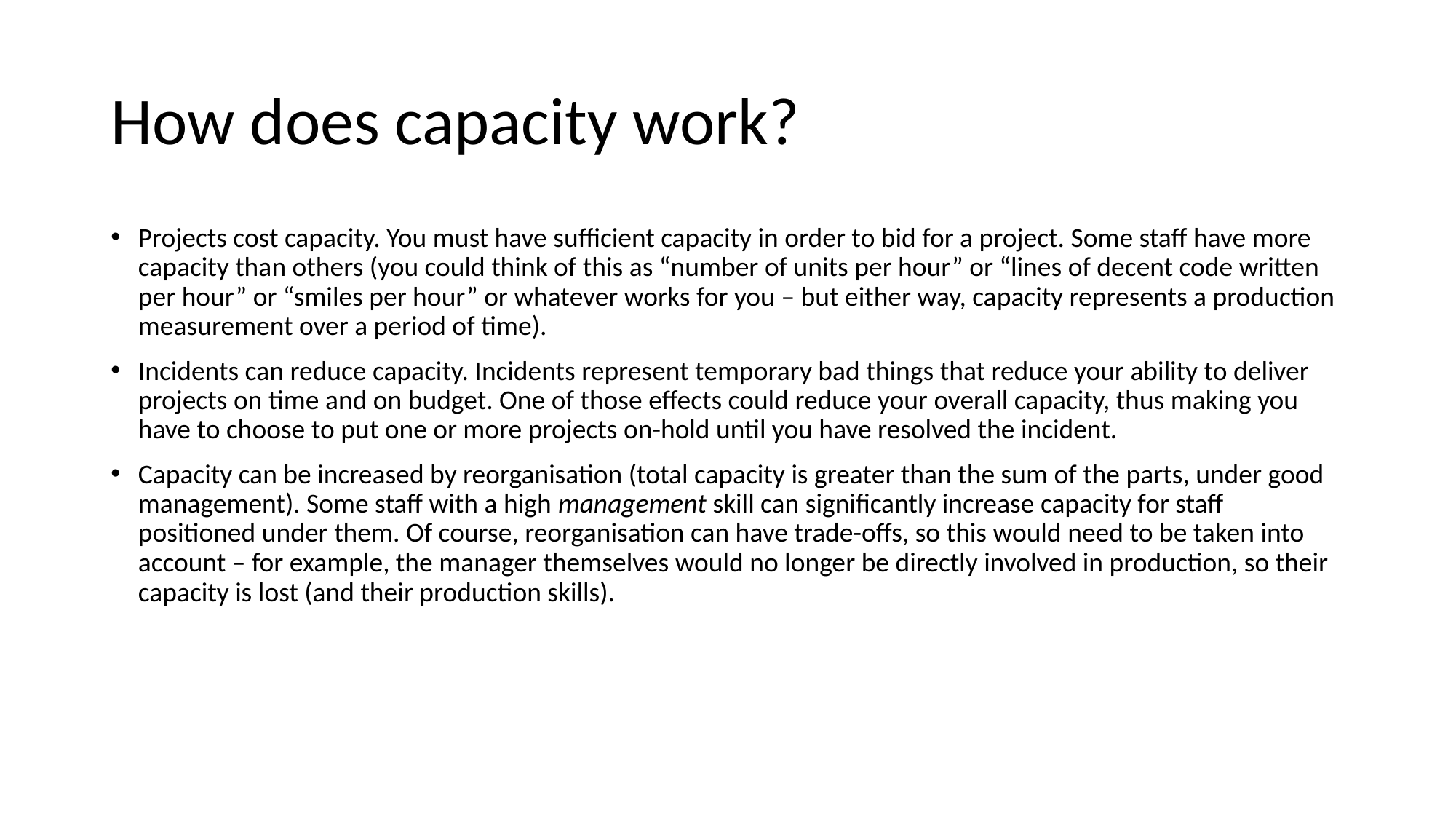

# How does capacity work?
Projects cost capacity. You must have sufficient capacity in order to bid for a project. Some staff have more capacity than others (you could think of this as “number of units per hour” or “lines of decent code written per hour” or “smiles per hour” or whatever works for you – but either way, capacity represents a production measurement over a period of time).
Incidents can reduce capacity. Incidents represent temporary bad things that reduce your ability to deliver projects on time and on budget. One of those effects could reduce your overall capacity, thus making you have to choose to put one or more projects on-hold until you have resolved the incident.
Capacity can be increased by reorganisation (total capacity is greater than the sum of the parts, under good management). Some staff with a high management skill can significantly increase capacity for staff positioned under them. Of course, reorganisation can have trade-offs, so this would need to be taken into account – for example, the manager themselves would no longer be directly involved in production, so their capacity is lost (and their production skills).